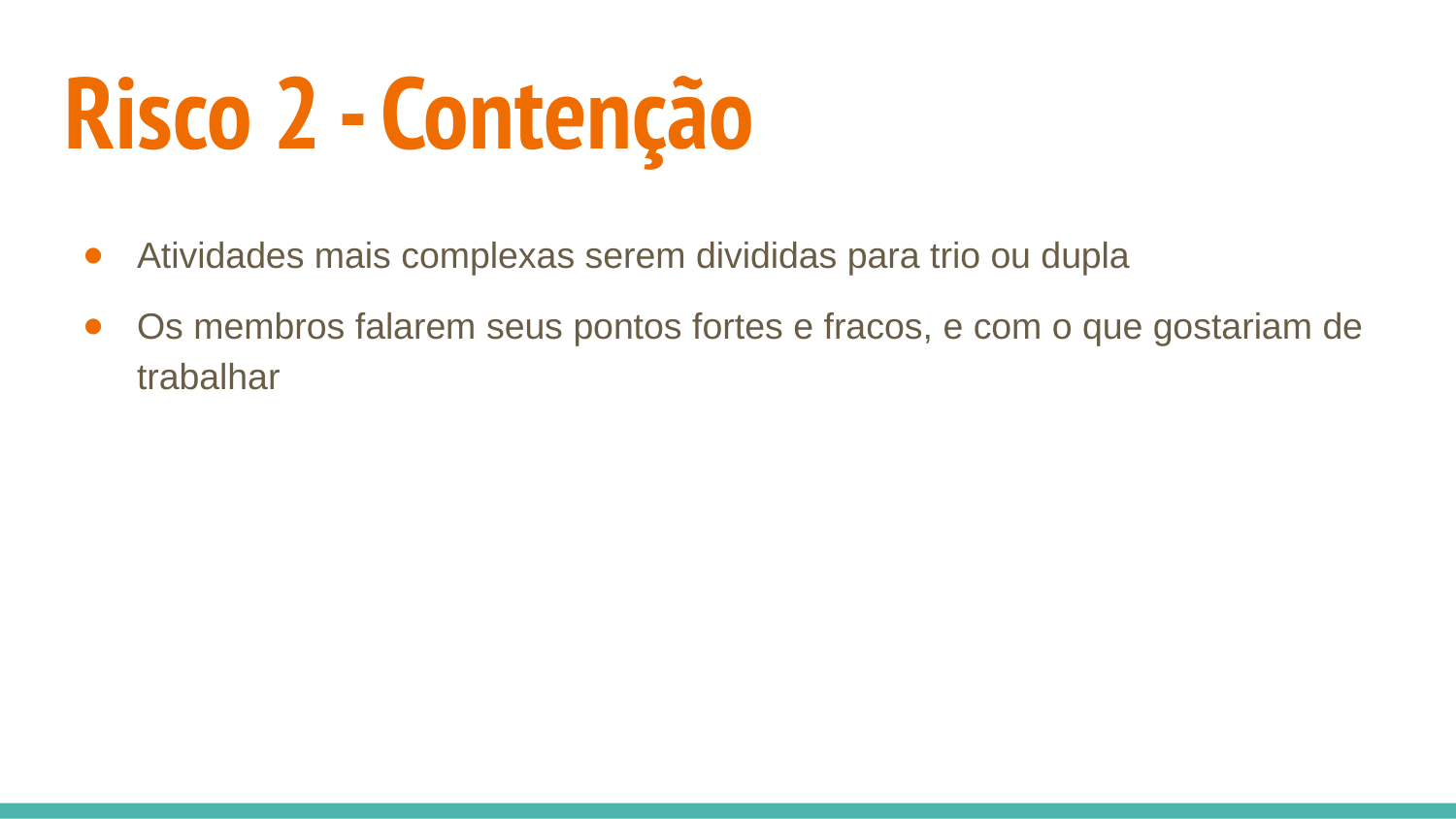

# Risco 2 - Contenção
Atividades mais complexas serem divididas para trio ou dupla
Os membros falarem seus pontos fortes e fracos, e com o que gostariam de trabalhar